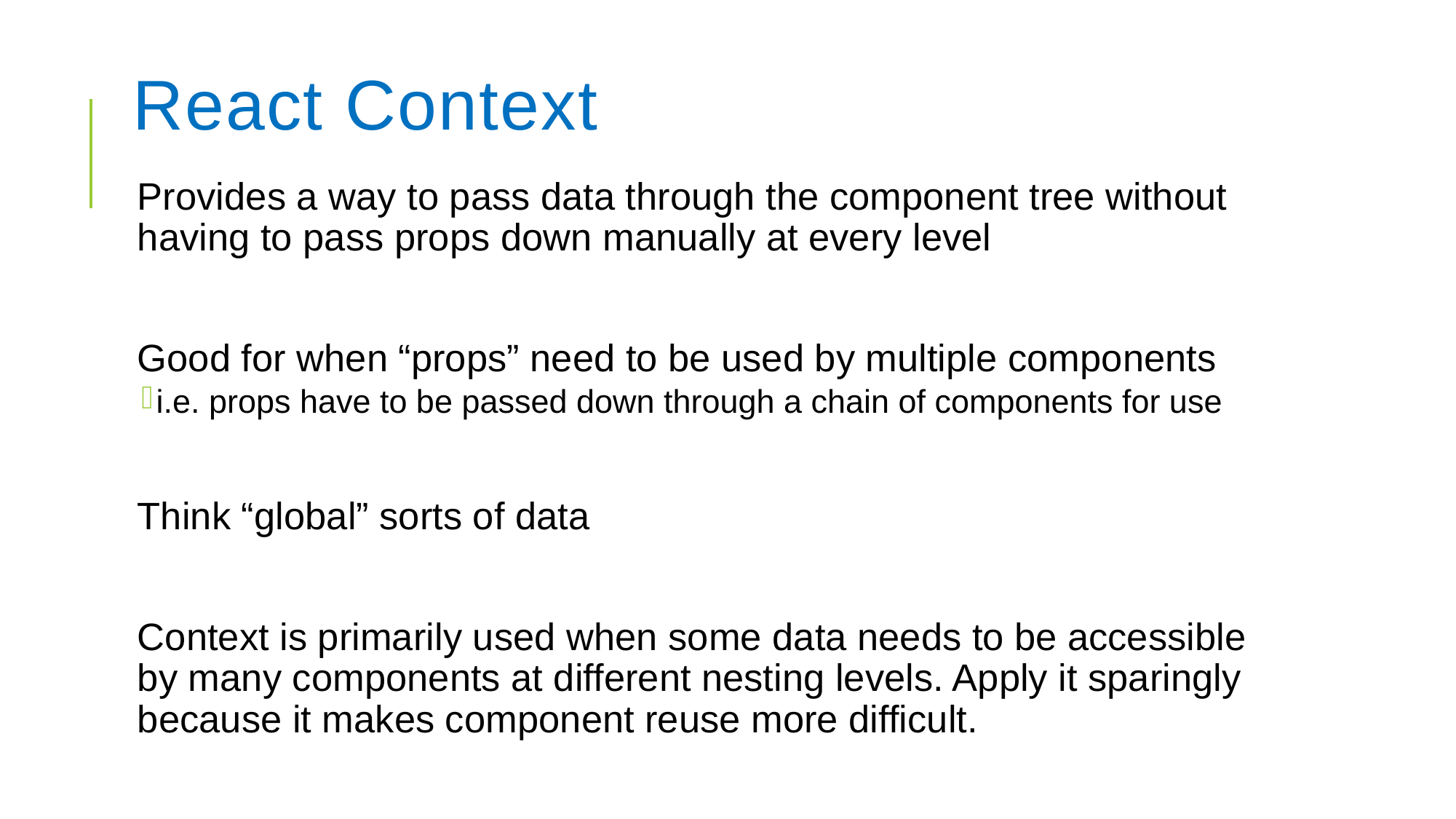

# React Context
Provides a way to pass data through the component tree without having to pass props down manually at every level

Good for when “props” need to be used by multiple components
i.e. props have to be passed down through a chain of components for use

Think “global” sorts of data

Context is primarily used when some data needs to be accessible by many components at different nesting levels. Apply it sparingly because it makes component reuse more difficult.